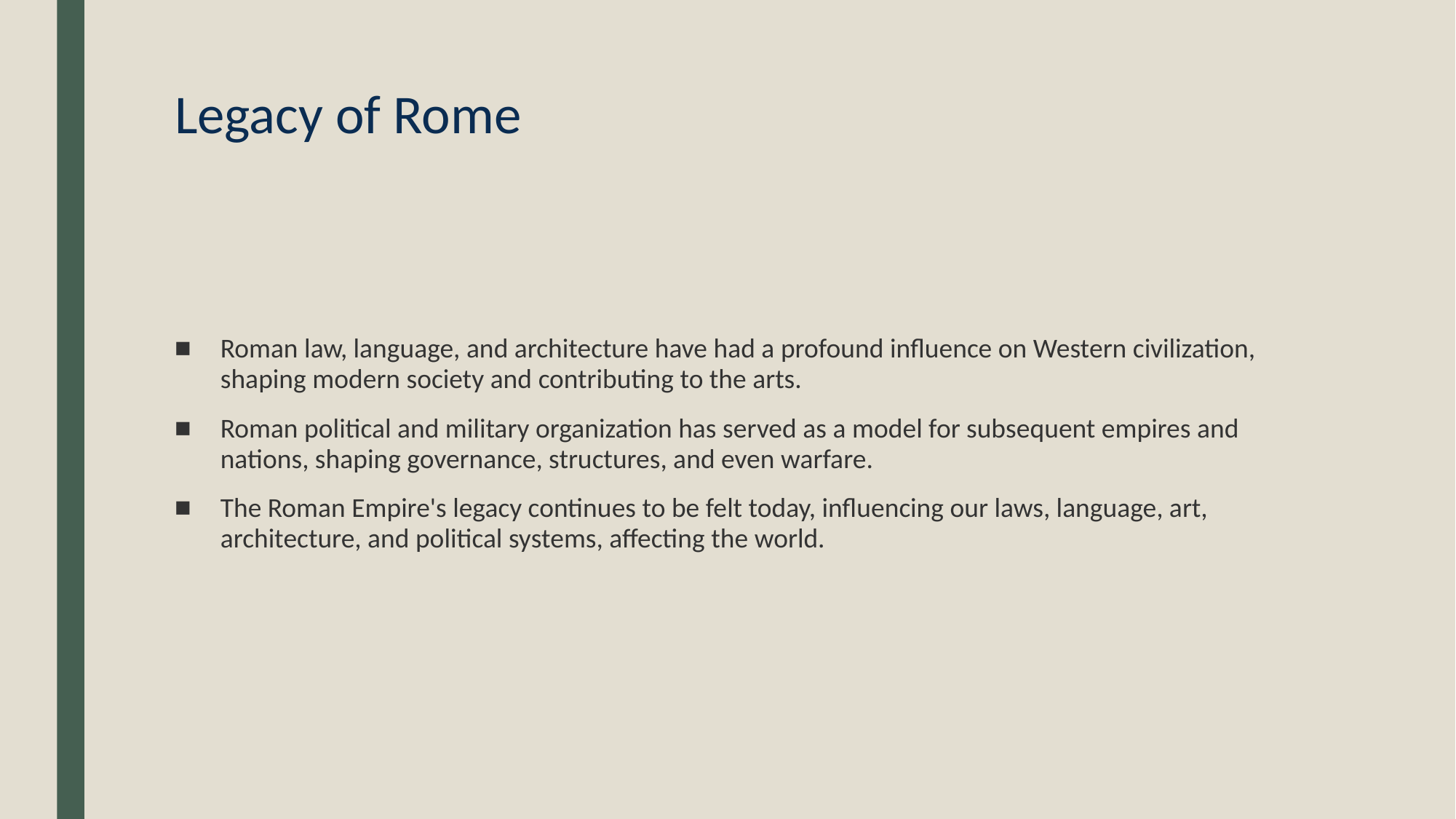

# Legacy of Rome

Roman law, language, and architecture have had a profound influence on Western civilization, shaping modern society and contributing to the arts.
Roman political and military organization has served as a model for subsequent empires and nations, shaping governance, structures, and even warfare.
The Roman Empire's legacy continues to be felt today, influencing our laws, language, art, architecture, and political systems, affecting the world.